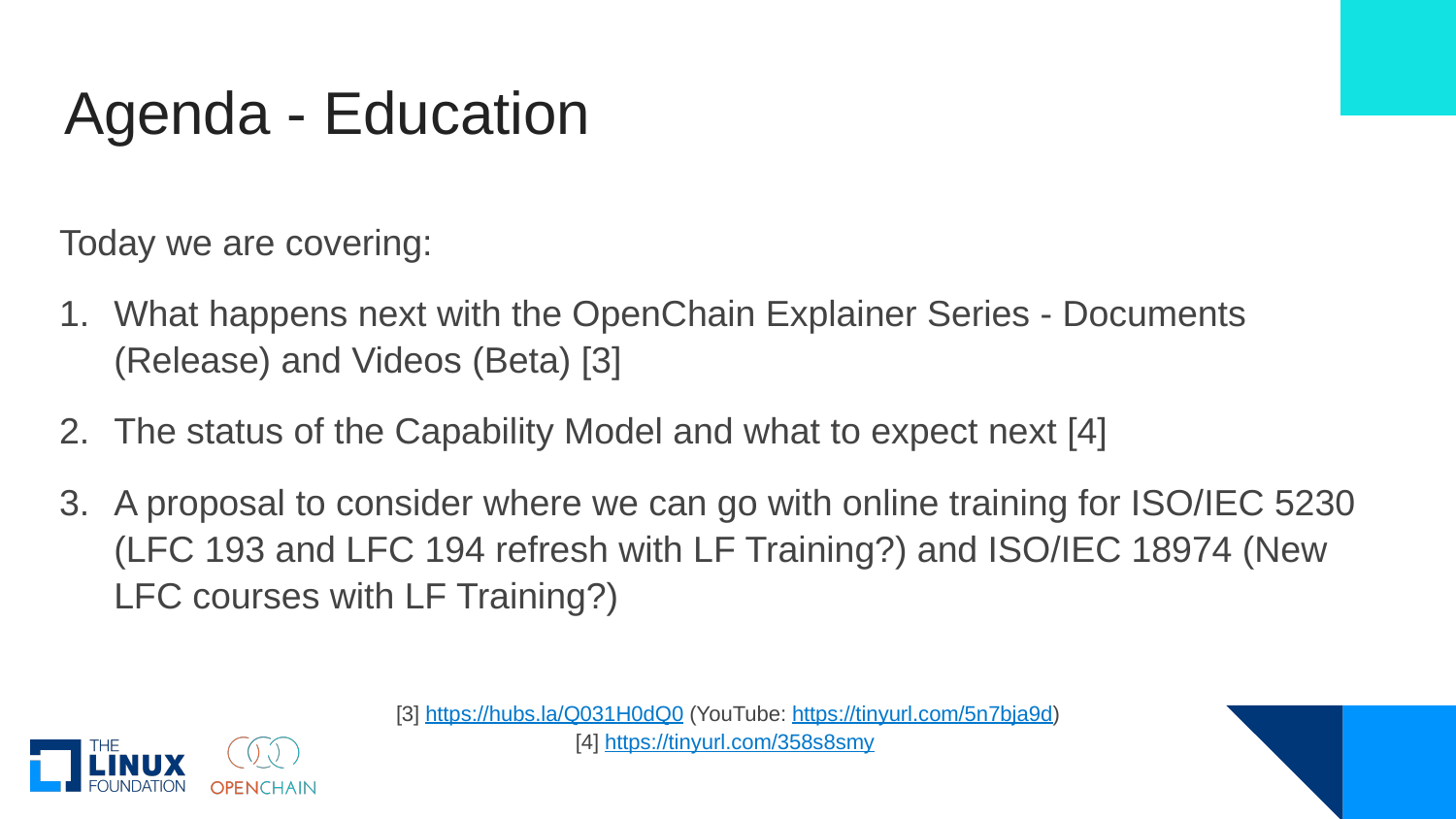

# Agenda - Education
Today we are covering:
What happens next with the OpenChain Explainer Series - Documents (Release) and Videos (Beta) [3]
The status of the Capability Model and what to expect next [4]
A proposal to consider where we can go with online training for ISO/IEC 5230 (LFC 193 and LFC 194 refresh with LF Training?) and ISO/IEC 18974 (New LFC courses with LF Training?)

[3] https://hubs.la/Q031H0dQ0 (YouTube: https://tinyurl.com/5n7bja9d)
[4] https://tinyurl.com/358s8smy